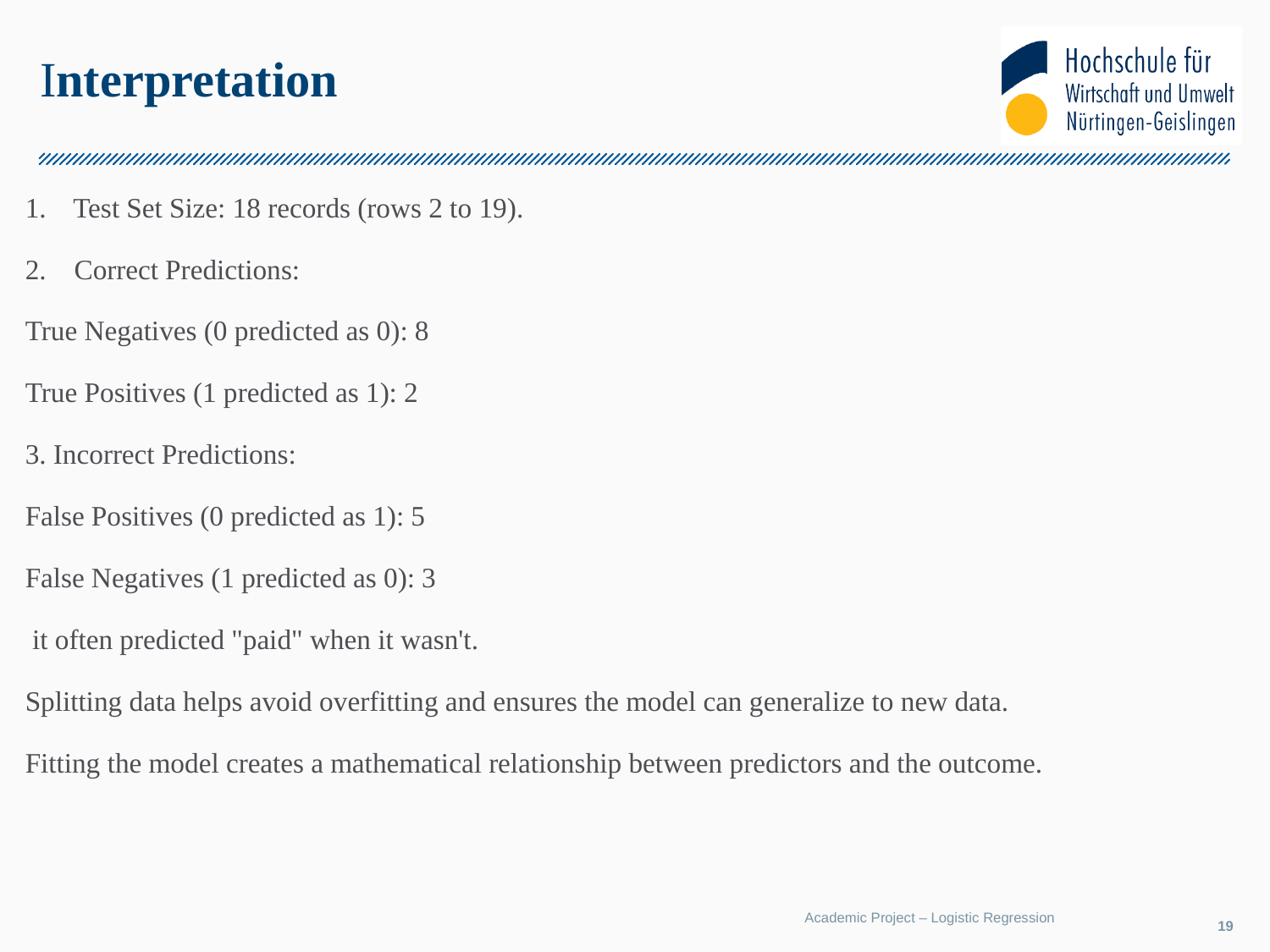

# Interpretation
Test Set Size: 18 records (rows 2 to 19).
Correct Predictions:
True Negatives (0 predicted as 0): 8
True Positives (1 predicted as 1): 2
3. Incorrect Predictions:
False Positives (0 predicted as 1): 5
False Negatives (1 predicted as 0): 3
 it often predicted "paid" when it wasn't.
Splitting data helps avoid overfitting and ensures the model can generalize to new data.
Fitting the model creates a mathematical relationship between predictors and the outcome.

Academic Project – Logistic Regression

19